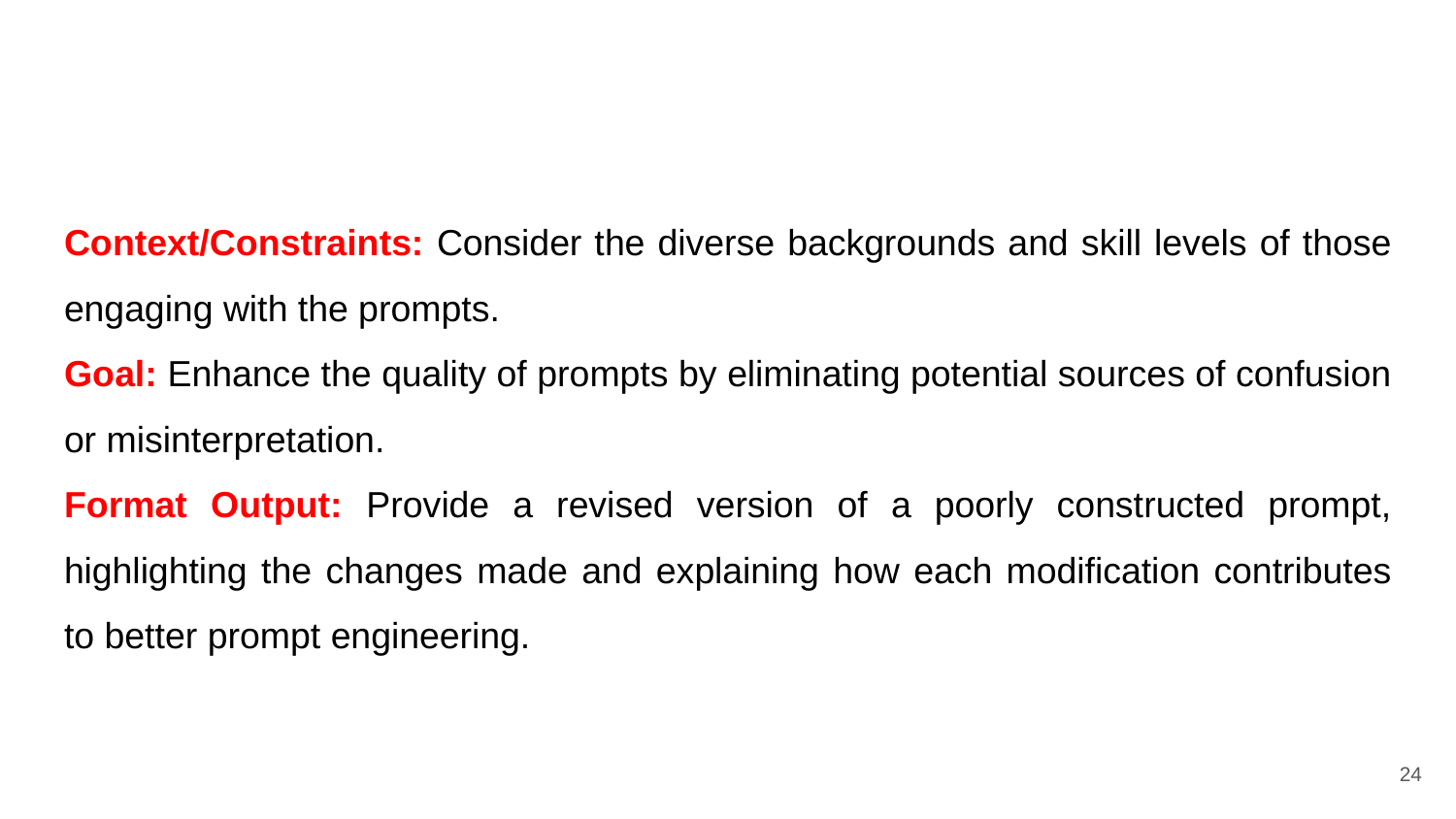

Context/Constraints: Consider the diverse backgrounds and skill levels of those engaging with the prompts.
Goal: Enhance the quality of prompts by eliminating potential sources of confusion or misinterpretation.
Format Output: Provide a revised version of a poorly constructed prompt, highlighting the changes made and explaining how each modification contributes to better prompt engineering.
24